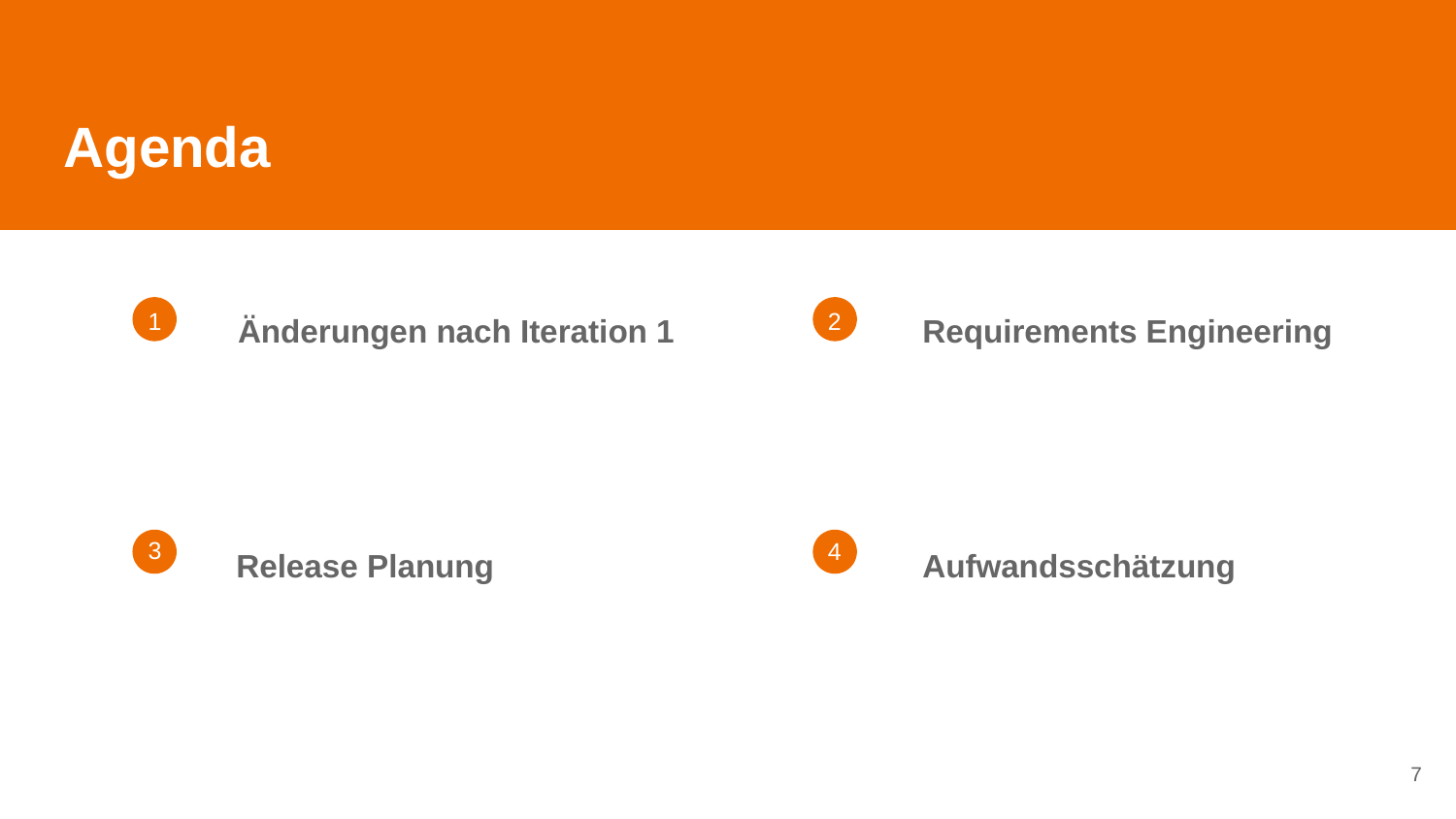

# Agenda
Änderungen nach Iteration 1
Requirements Engineering
Release Planung
Aufwandsschätzung
7